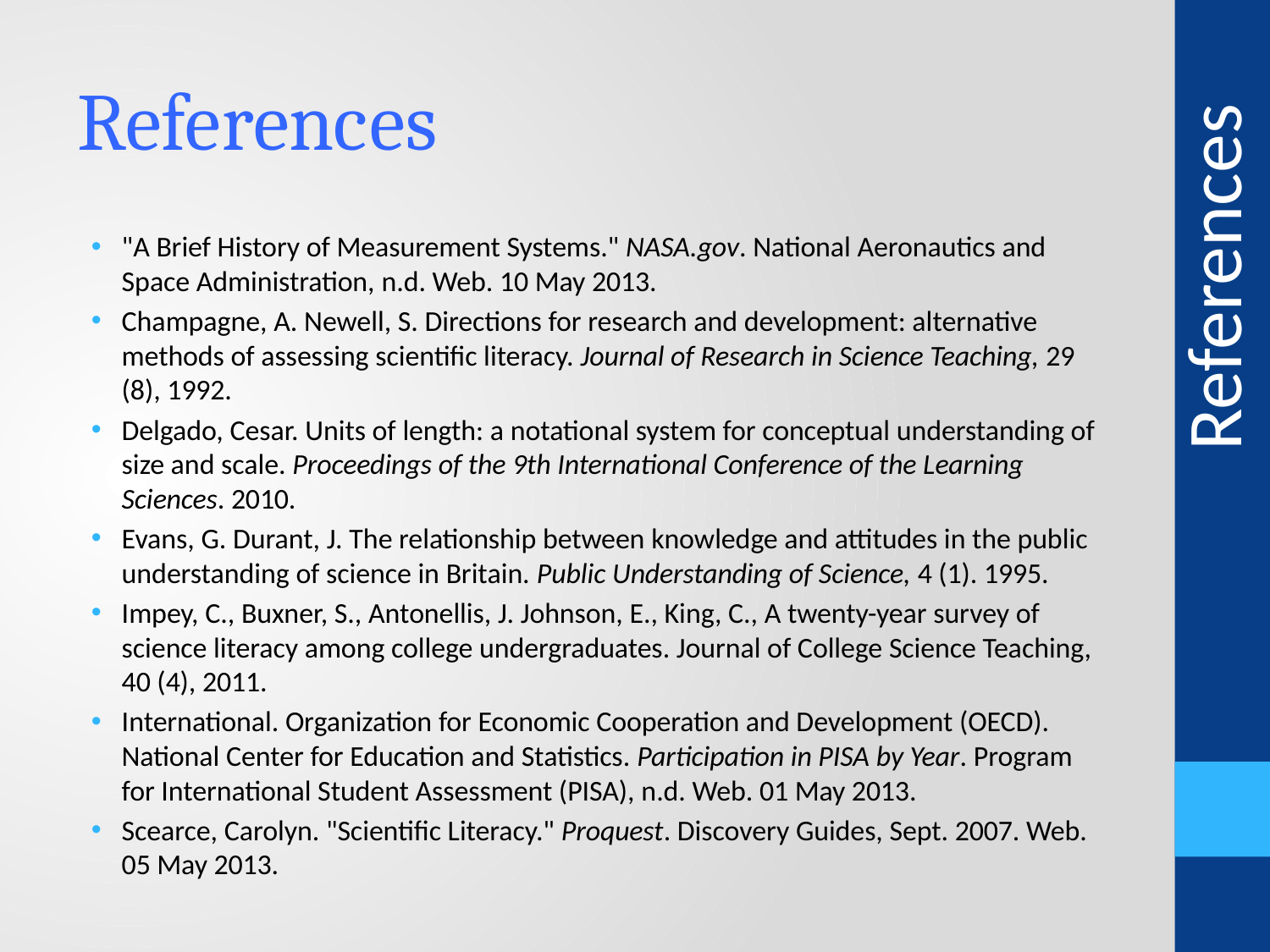

# References
References
"A Brief History of Measurement Systems." NASA.gov. National Aeronautics and Space Administration, n.d. Web. 10 May 2013.
Champagne, A. Newell, S. Directions for research and development: alternative methods of assessing scientific literacy. Journal of Research in Science Teaching, 29 (8), 1992.
Delgado, Cesar. Units of length: a notational system for conceptual understanding of size and scale. Proceedings of the 9th International Conference of the Learning Sciences. 2010.
Evans, G. Durant, J. The relationship between knowledge and attitudes in the public understanding of science in Britain. Public Understanding of Science, 4 (1). 1995.
Impey, C., Buxner, S., Antonellis, J. Johnson, E., King, C., A twenty-year survey of science literacy among college undergraduates. Journal of College Science Teaching, 40 (4), 2011.
International. Organization for Economic Cooperation and Development (OECD). National Center for Education and Statistics. Participation in PISA by Year. Program for International Student Assessment (PISA), n.d. Web. 01 May 2013.
Scearce, Carolyn. "Scientific Literacy." Proquest. Discovery Guides, Sept. 2007. Web. 05 May 2013.